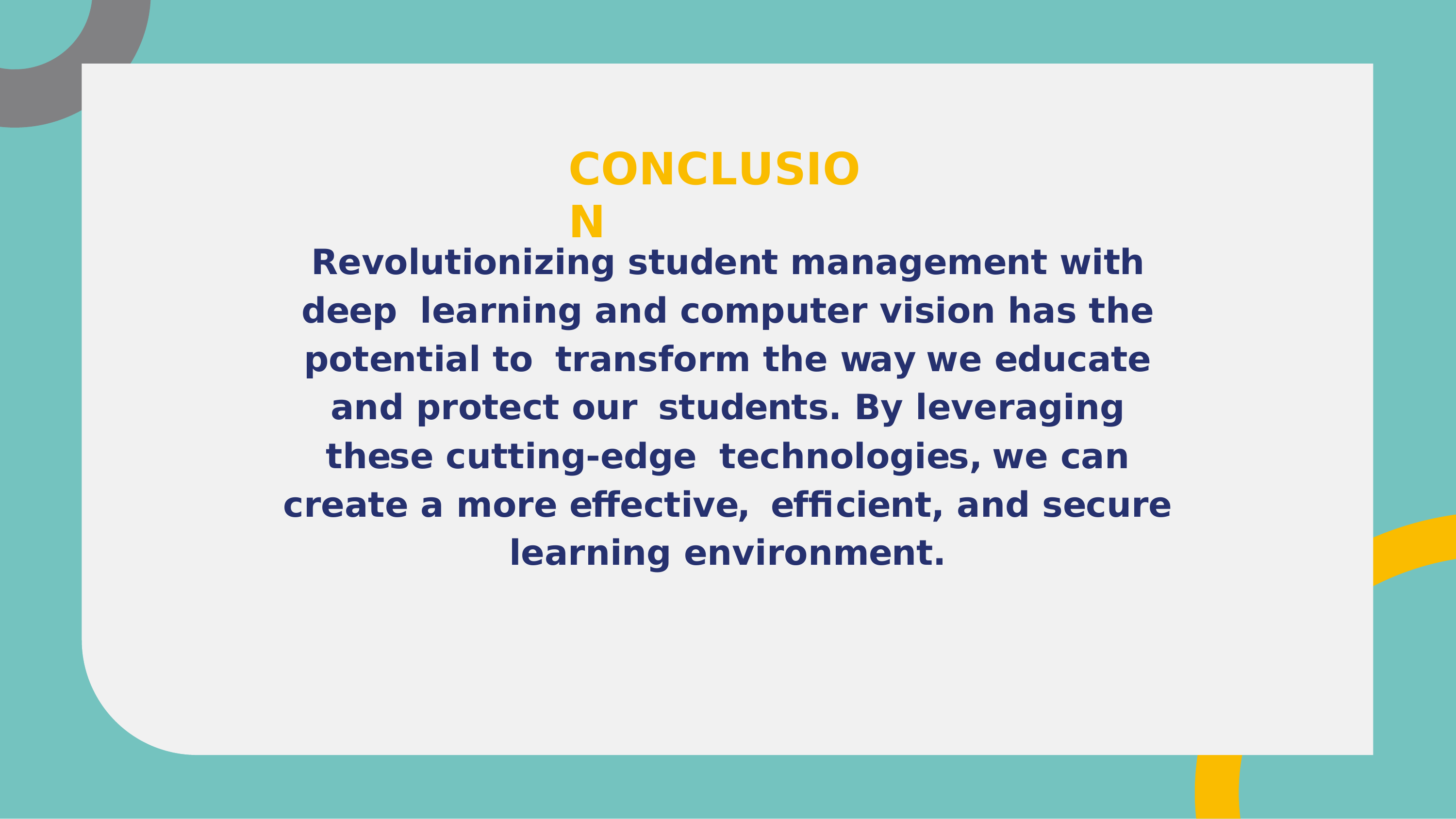

# CONCLUSION
Revolutionizing student management with deep  learning and computer vision has the potential to  transform the way we educate and protect our  students. By leveraging these cutting-edge  technologies, we can create a more effective,  efﬁcient, and secure learning environment.